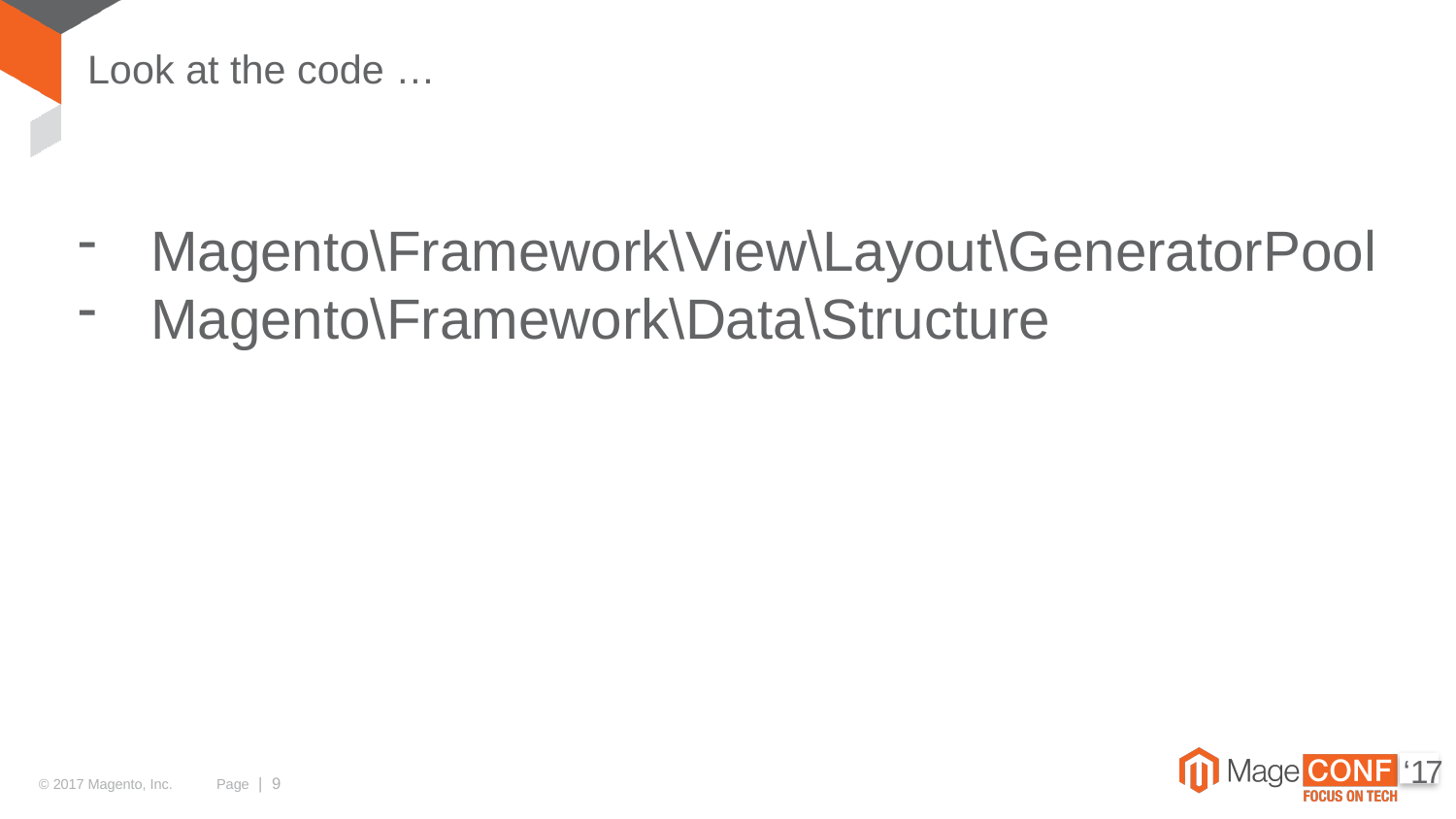

# Look at the code …
Magento\Framework\View\Layout\GeneratorPool
Magento\Framework\Data\Structure